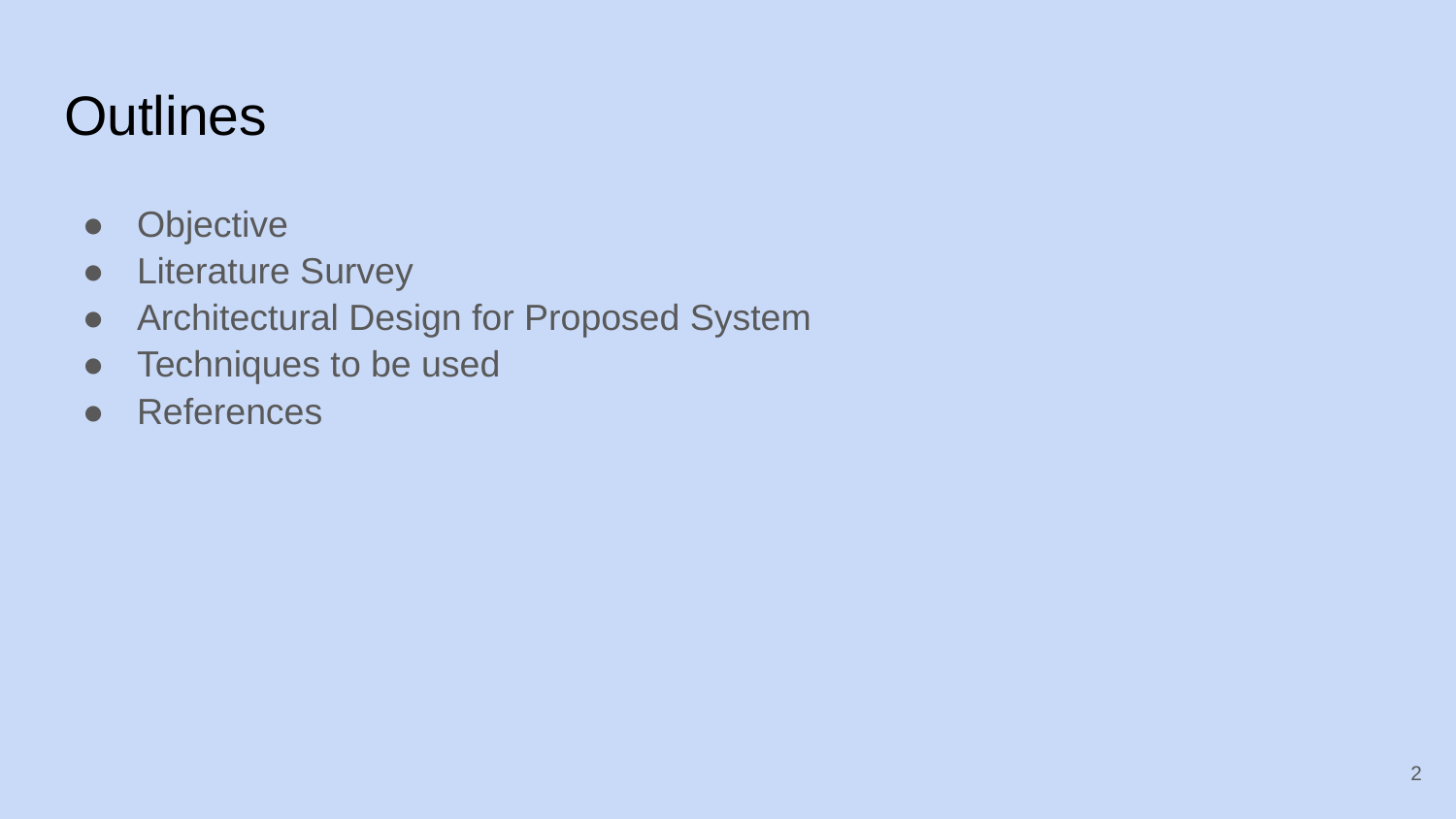

# Outlines
Objective
Literature Survey
Architectural Design for Proposed System
Techniques to be used
References
2